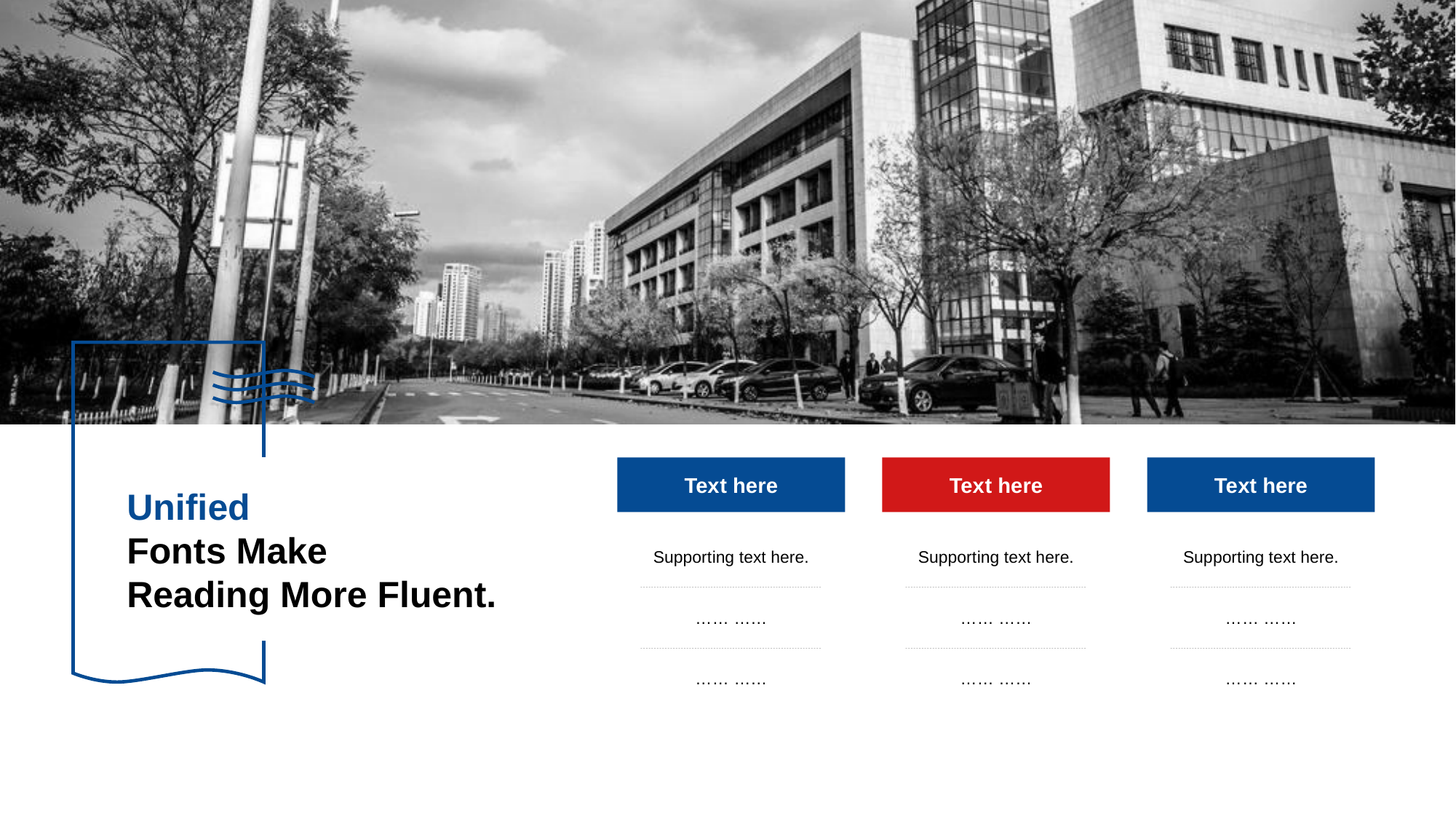

Unified
Font s Make
Reading More Fluent.
Tex t here
Support ing text here.
… … ……
… … ……
Tex t here
Support ing text here.
… … ……
… … ……
Te xt here
Sup porting text here.
… … ……
… … ……